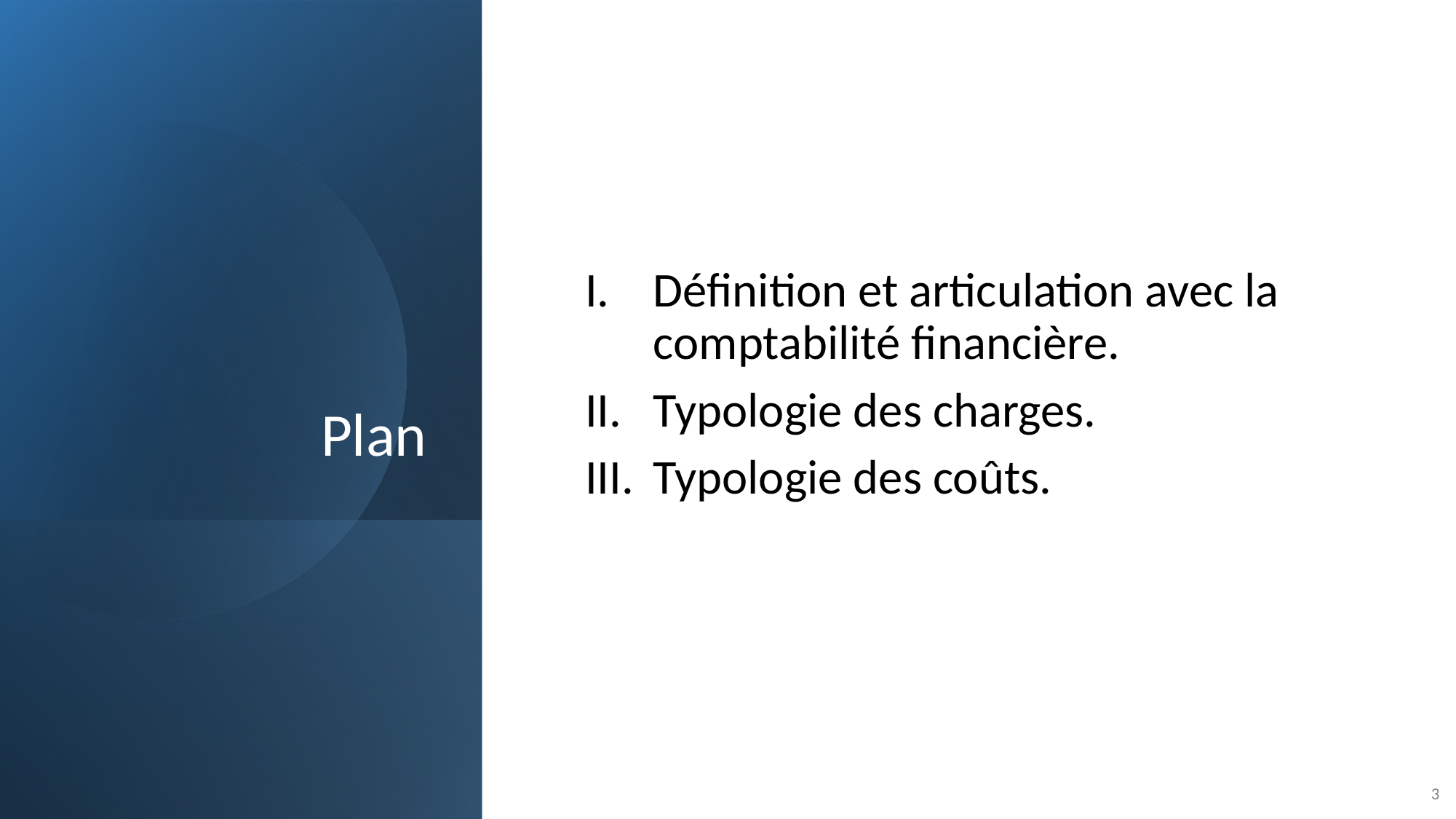

# Plan
Définition et articulation avec la comptabilité financière.
Typologie des charges.
Typologie des coûts.

3